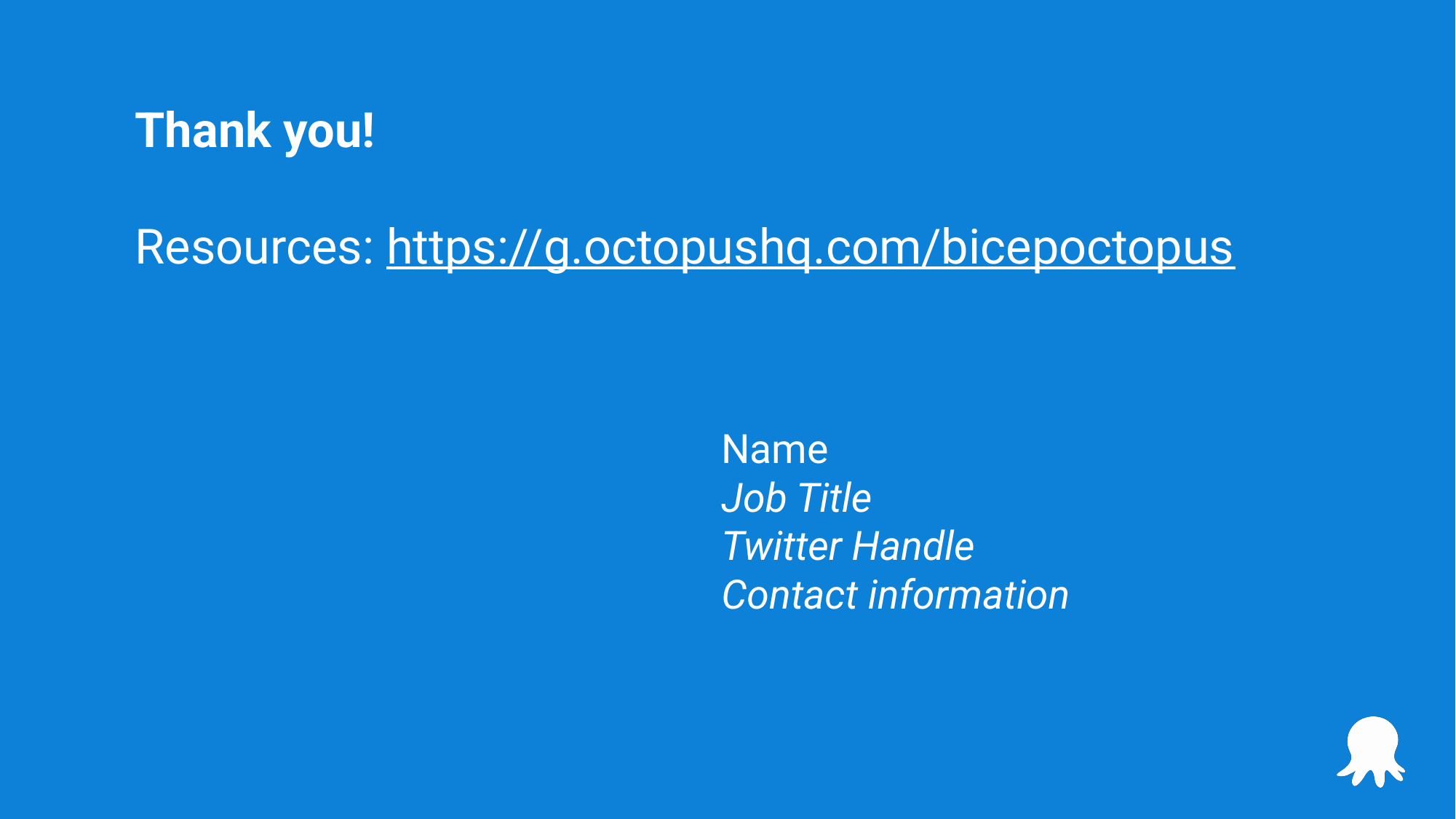

Thank you!
Resources: https://g.octopushq.com/bicepoctopus
Name
Job Title
Twitter Handle
Contact information